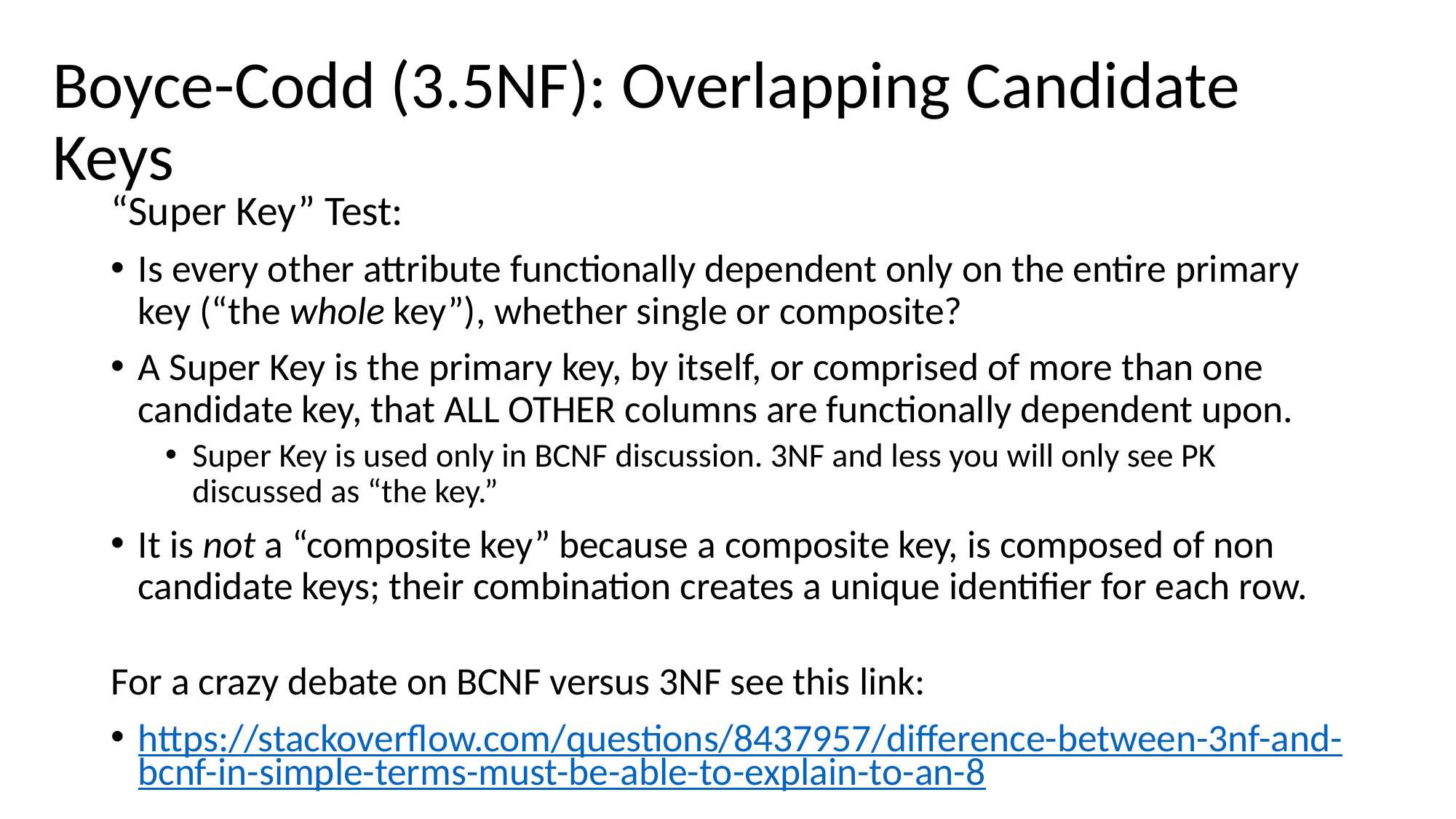

# Boyce-Codd (3.5NF): Overlapping Candidate Keys
“Super Key” Test:
Is every other attribute functionally dependent only on the entire primary key (“the whole key”), whether single or composite?
A Super Key is the primary key, by itself, or comprised of more than one candidate key, that ALL OTHER columns are functionally dependent upon.
Super Key is used only in BCNF discussion. 3NF and less you will only see PK discussed as “the key.”
It is not a “composite key” because a composite key, is composed of non candidate keys; their combination creates a unique identifier for each row.

For a crazy debate on BCNF versus 3NF see this link:
https://stackoverflow.com/questions/8437957/difference-between-3nf-and-bcnf-in-simple-terms-must-be-able-to-explain-to-an-8